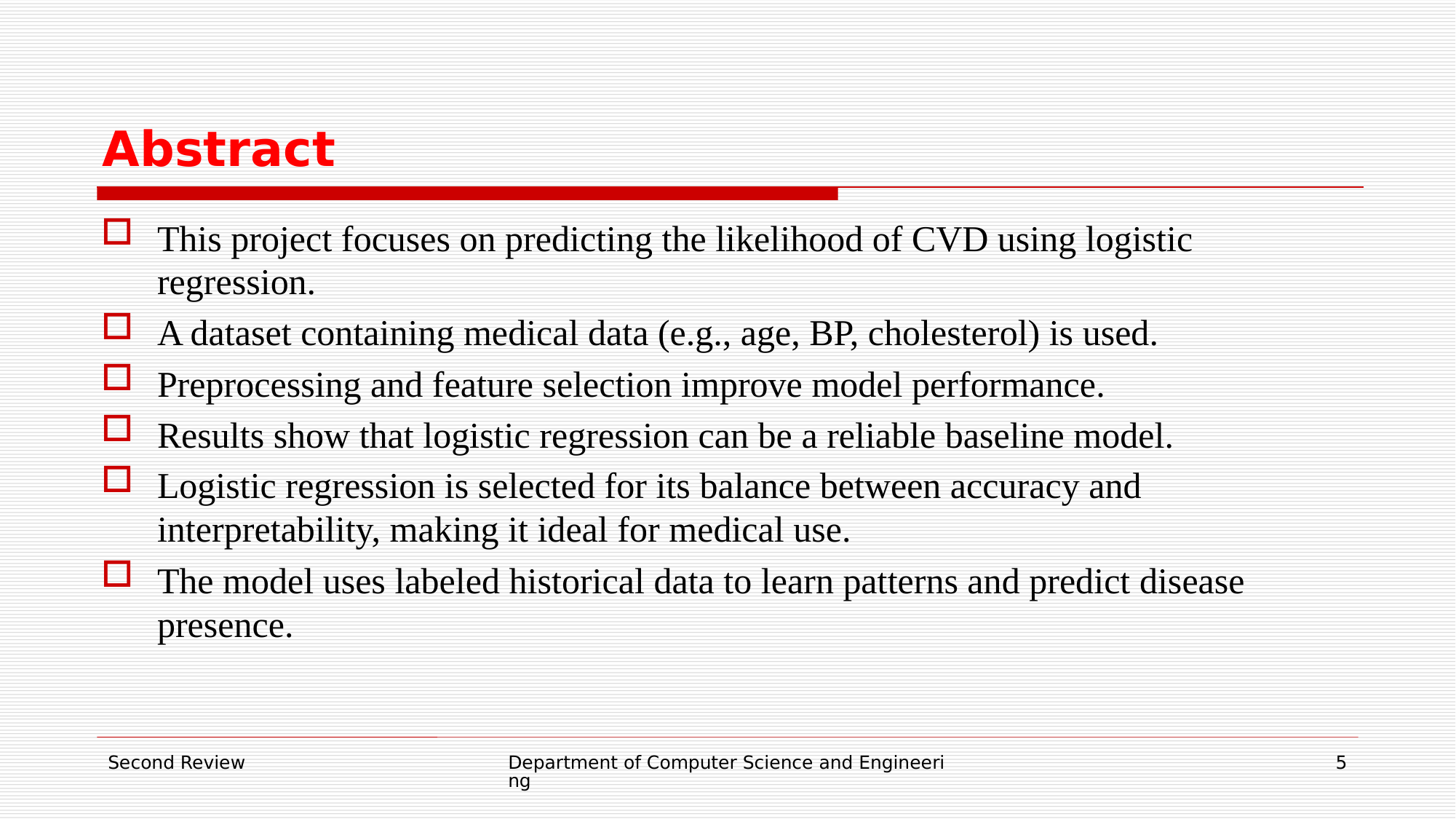

# Abstract
This project focuses on predicting the likelihood of CVD using logistic regression.
A dataset containing medical data (e.g., age, BP, cholesterol) is used.
Preprocessing and feature selection improve model performance.
Results show that logistic regression can be a reliable baseline model.
Logistic regression is selected for its balance between accuracy and interpretability, making it ideal for medical use.
The model uses labeled historical data to learn patterns and predict disease presence.
Second Review
Department of Computer Science and Engineering
5